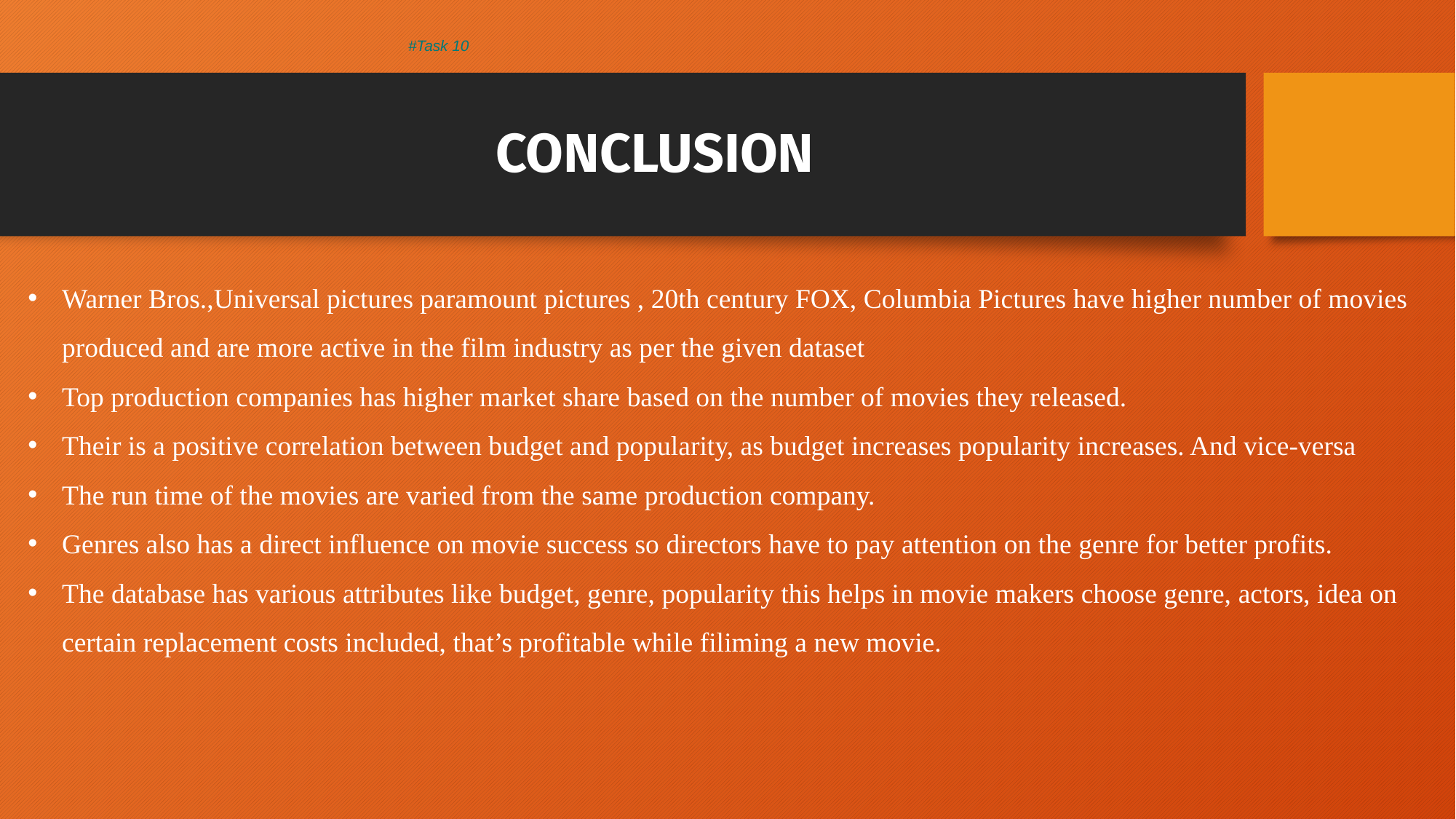

#Task 10
# CONCLUSION
Warner Bros.,Universal pictures paramount pictures , 20th century FOX, Columbia Pictures have higher number of movies produced and are more active in the film industry as per the given dataset
Top production companies has higher market share based on the number of movies they released.
Their is a positive correlation between budget and popularity, as budget increases popularity increases. And vice-versa
The run time of the movies are varied from the same production company.
Genres also has a direct influence on movie success so directors have to pay attention on the genre for better profits.
The database has various attributes like budget, genre, popularity this helps in movie makers choose genre, actors, idea on certain replacement costs included, that’s profitable while filiming a new movie.